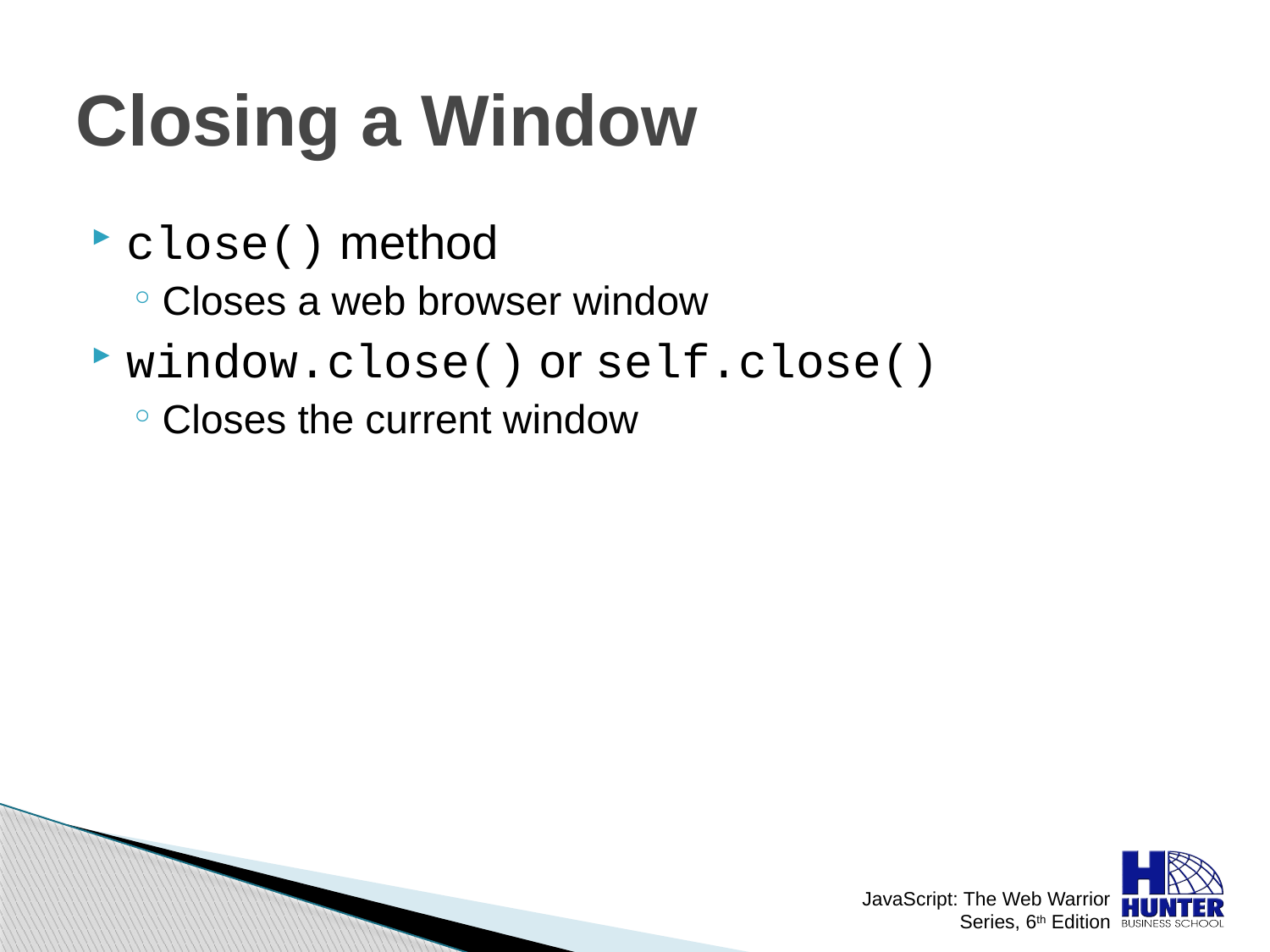

# Closing a Window
close() method
Closes a web browser window
window.close() or self.close()
Closes the current window